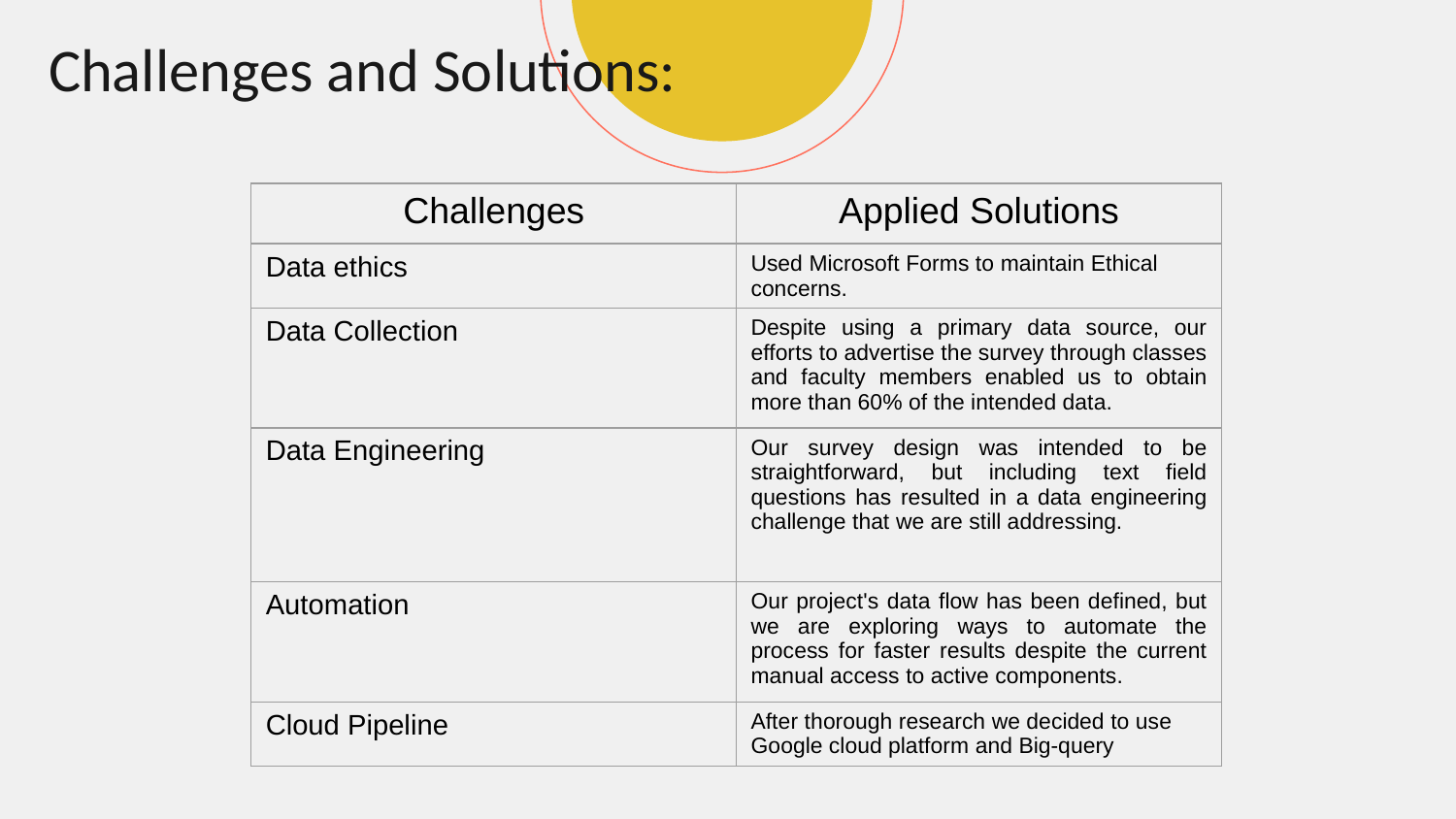

# Challenges and Solutions:
| Challenges | Applied Solutions |
| --- | --- |
| Data ethics | Used Microsoft Forms to maintain Ethical concerns. |
| Data Collection | Despite using a primary data source, our efforts to advertise the survey through classes and faculty members enabled us to obtain more than 60% of the intended data. |
| Data Engineering | Our survey design was intended to be straightforward, but including text field questions has resulted in a data engineering challenge that we are still addressing. |
| Automation | Our project's data flow has been defined, but we are exploring ways to automate the process for faster results despite the current manual access to active components. |
| Cloud Pipeline | After thorough research we decided to use Google cloud platform and Big-query |